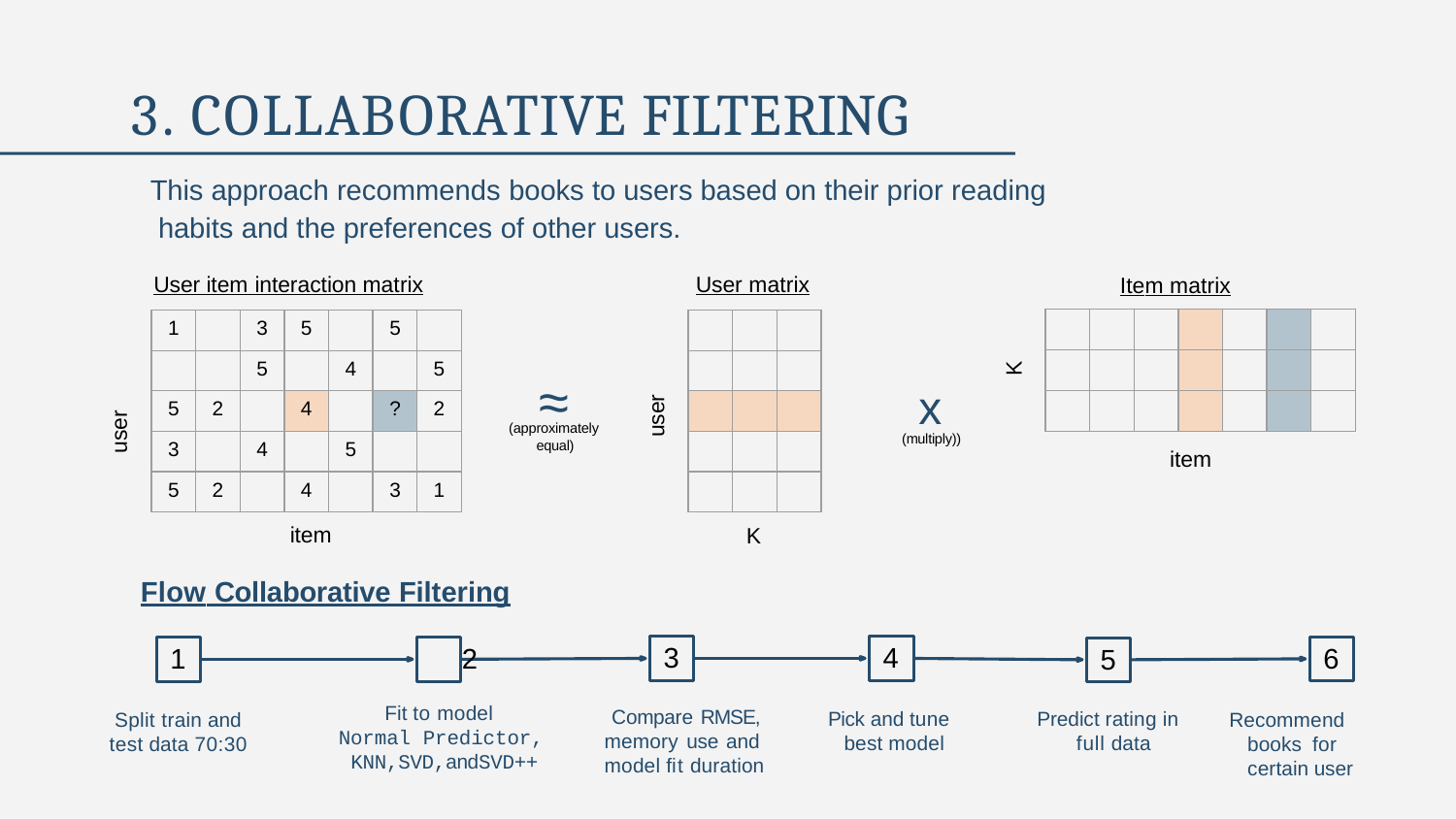

# 3. COLLABORATIVE FILTERING

This approach recommends books to users based on their prior reading  habits and the preferences of other users.
User item interaction matrix	User matrix
Item matrix
|  |  |  |  |  |  |  |
| --- | --- | --- | --- | --- | --- | --- |
|  |  |  |  |  |  |  |
|  |  |  |  |  |  |  |
| 1 |  | 3 | 5 |  | 5 |  |
| --- | --- | --- | --- | --- | --- | --- |
|  |  | 5 |  | 4 |  | 5 |
| 5 | 2 |  | 4 |  | ? | 2 |
| 3 |  | 4 |  | 5 |  |  |
| 5 | 2 |  | 4 |  | 3 | 1 |
|  |  |  |
| --- | --- | --- |
|  |  |  |
|  |  |  |
|  |  |  |
|  |  |  |
K
≈
x
user
user
(approximately  equal)
(multiply))
item
item
K
Flow Collaborative Filtering
1	2

3
4
6
5

Fit to model  Normal Predictor,  KNN,SVD,andSVD++
Compare RMSE,  memory use and  model ﬁt duration
Predict rating in  full data
Pick and tune  best model
Split train and  test data 70:30
Recommend books  for certain user